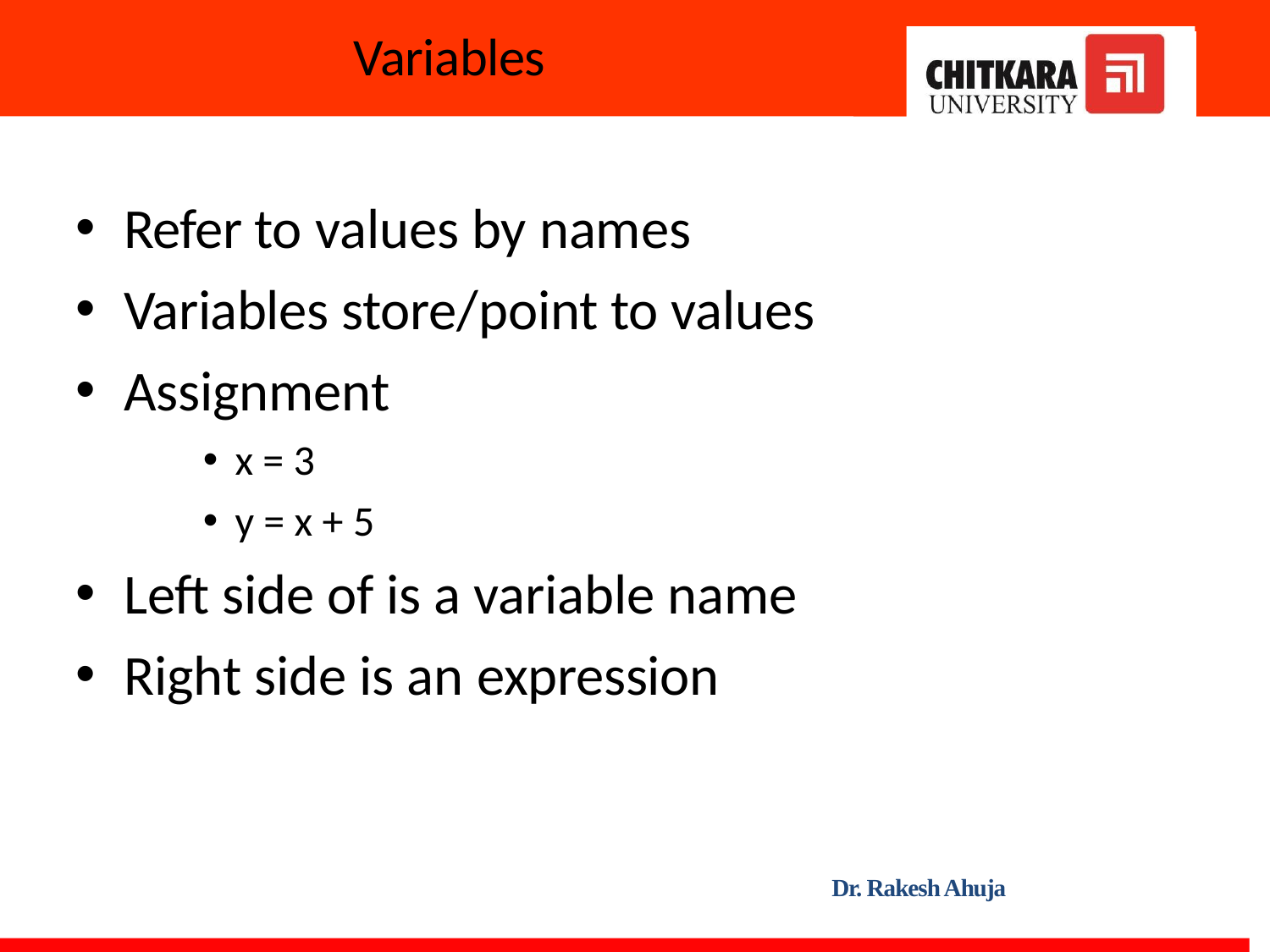

Variables

Refer to values by names
Variables store/point to values
Assignment
x = 3
y = x + 5
Left side of is a variable name
Right side is an expression
Dr. Rakesh Ahuja